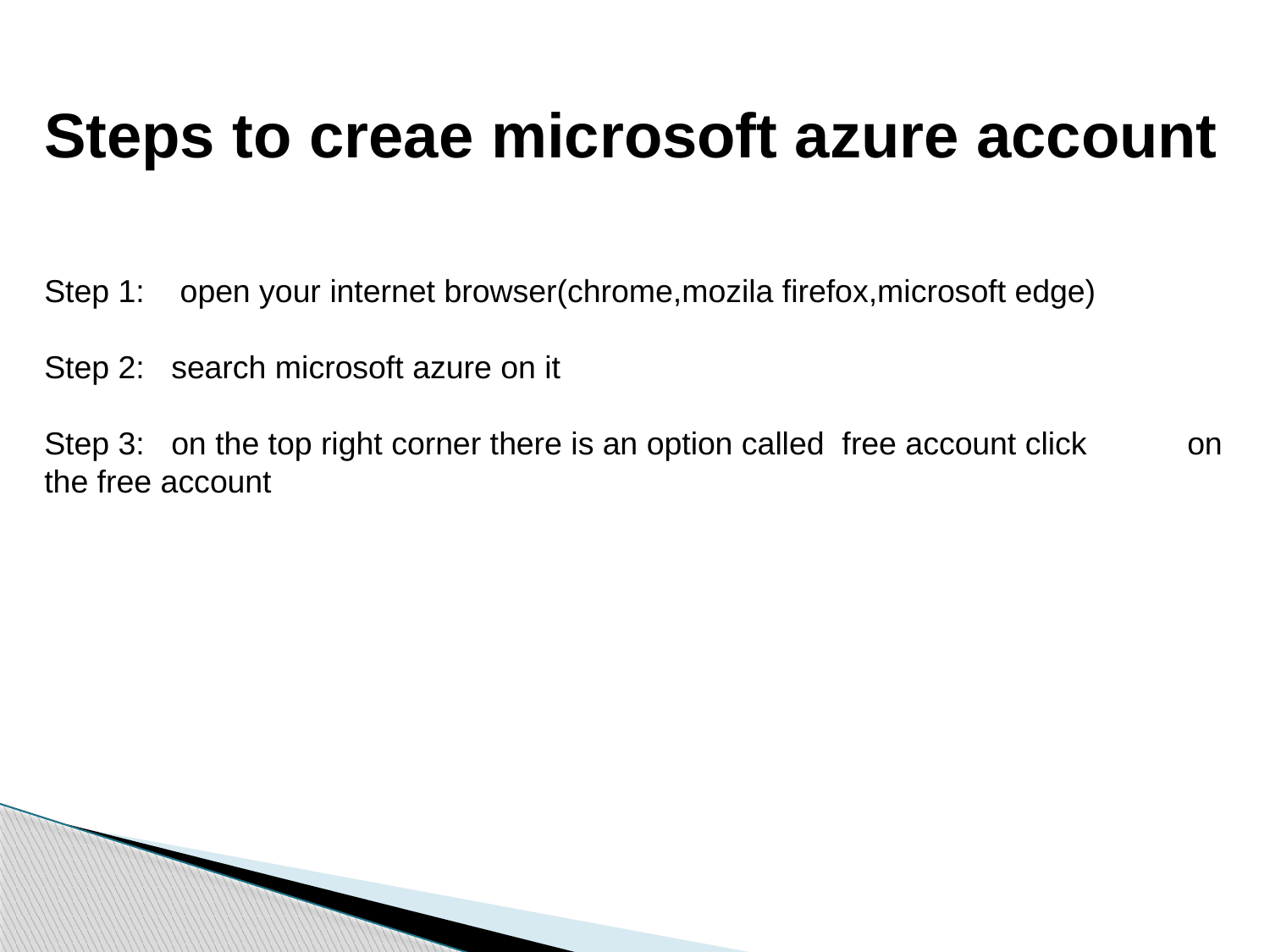

# Steps to creae microsoft azure account
Step 1:	 open your internet browser(chrome,mozila firefox,microsoft edge)

Step 2: 	search microsoft azure on it

Step 3: 	on the top right corner there is an option called  free account click 	on the free account